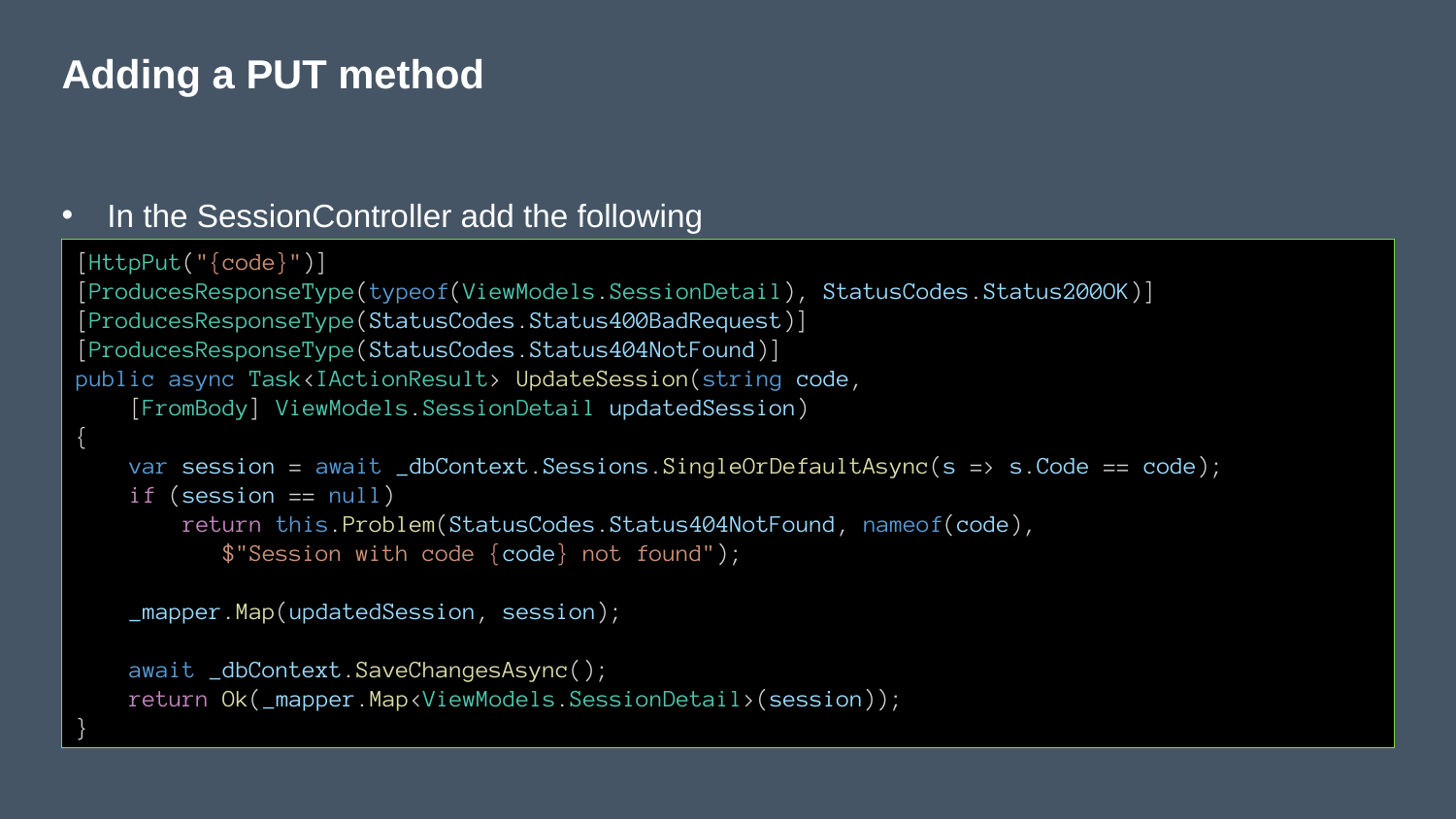

# Adding a PUT method
In the SessionController add the following

[HttpPut("{code}")]
[ProducesResponseType(typeof(ViewModels.SessionDetail), StatusCodes.Status200OK)]
[ProducesResponseType(StatusCodes.Status400BadRequest)]
[ProducesResponseType(StatusCodes.Status404NotFound)]
public async Task<IActionResult> UpdateSession(string code,
    [FromBody] ViewModels.SessionDetail updatedSession)
{
    var session = await _dbContext.Sessions.SingleOrDefaultAsync(s => s.Code == code);
    if (session == null)
        return this.Problem(StatusCodes.Status404NotFound, nameof(code),
           $"Session with code {code} not found");

    _mapper.Map(updatedSession, session);

    await _dbContext.SaveChangesAsync();
    return Ok(_mapper.Map<ViewModels.SessionDetail>(session));
}